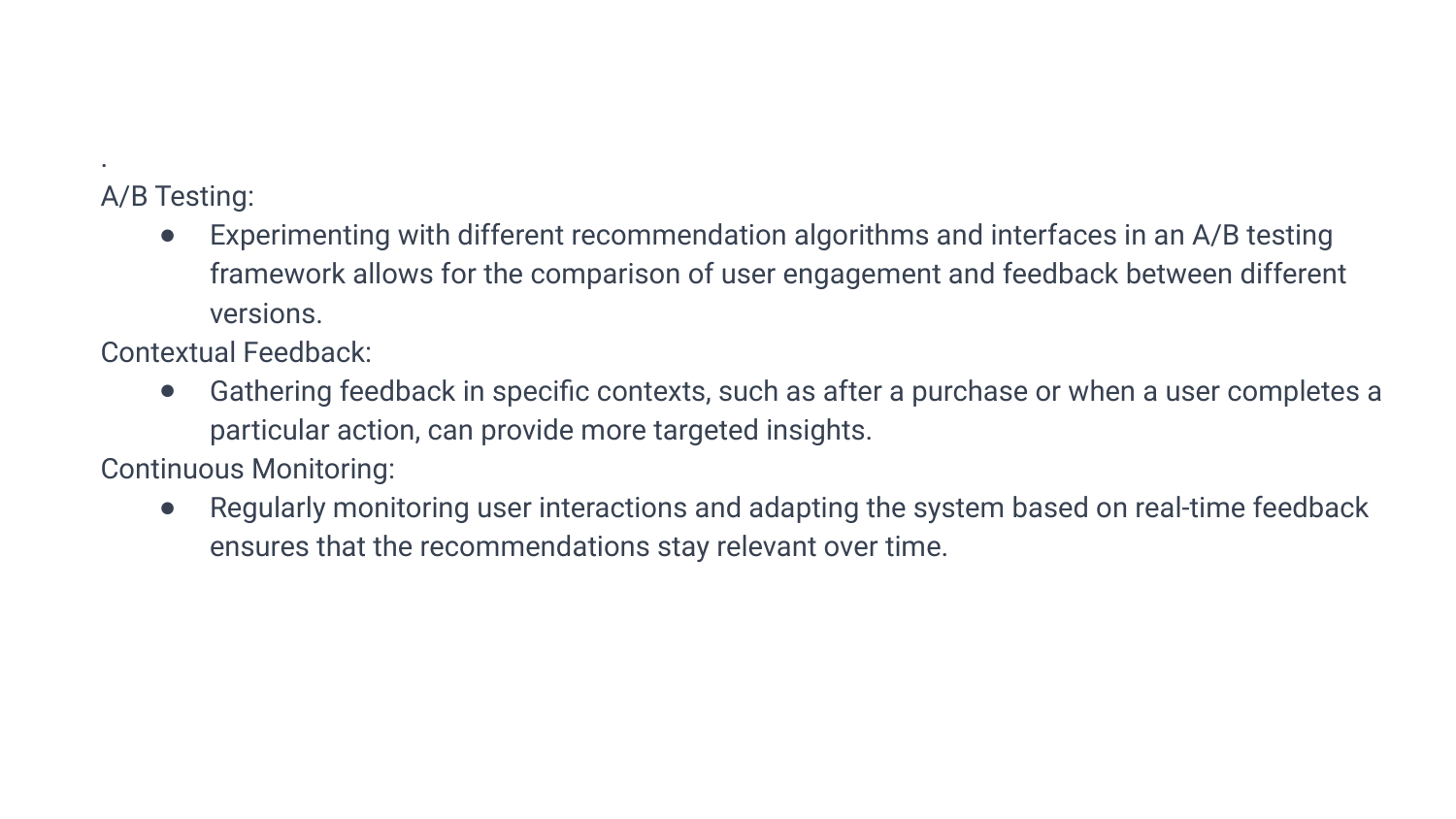

.
A/B Testing:
Experimenting with different recommendation algorithms and interfaces in an A/B testing framework allows for the comparison of user engagement and feedback between different versions.
Contextual Feedback:
Gathering feedback in specific contexts, such as after a purchase or when a user completes a particular action, can provide more targeted insights.
Continuous Monitoring:
Regularly monitoring user interactions and adapting the system based on real-time feedback ensures that the recommendations stay relevant over time.